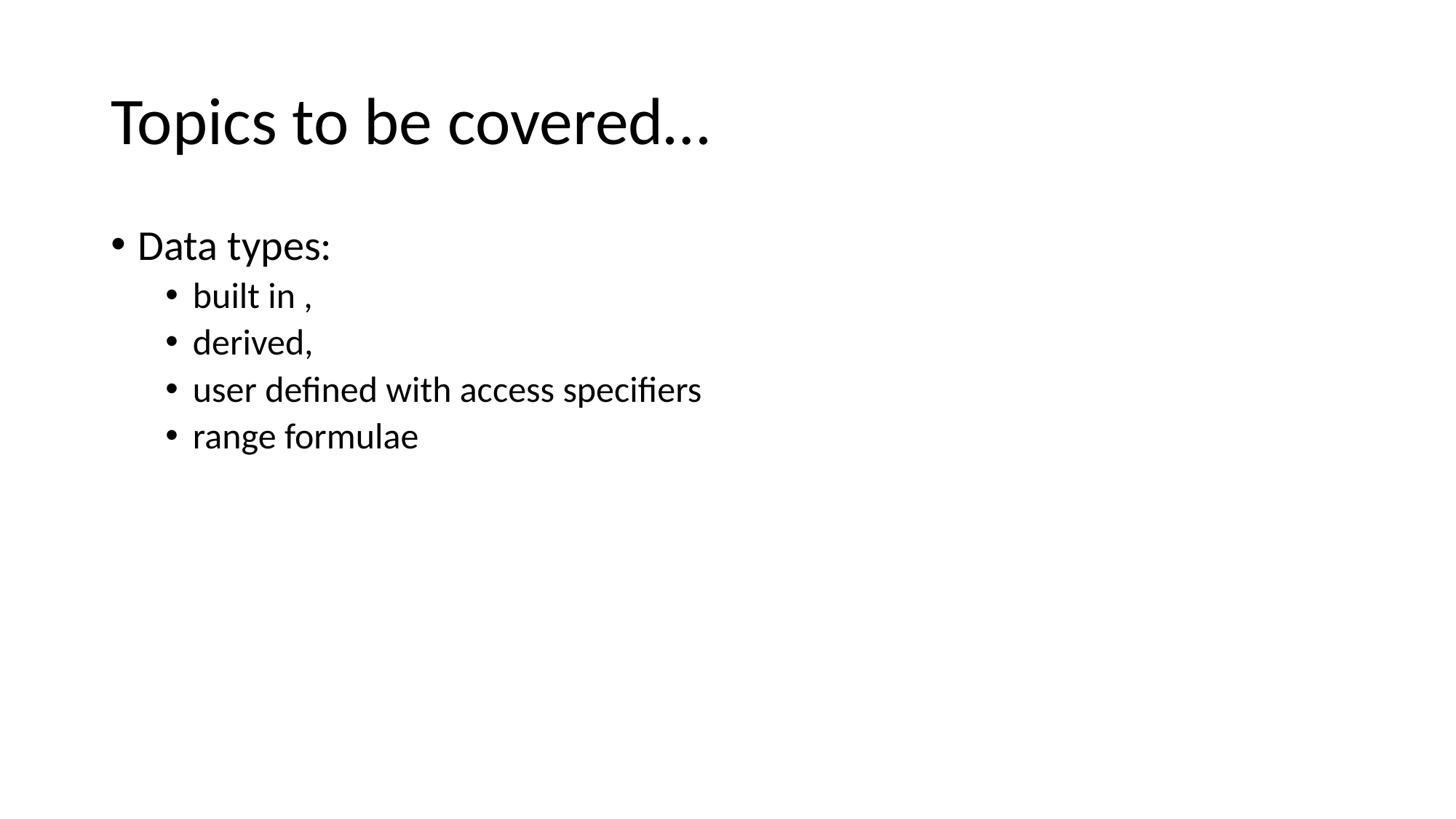

# Topics to be covered…
Data types:
built in ,
derived,
user defined with access specifiers
range formulae